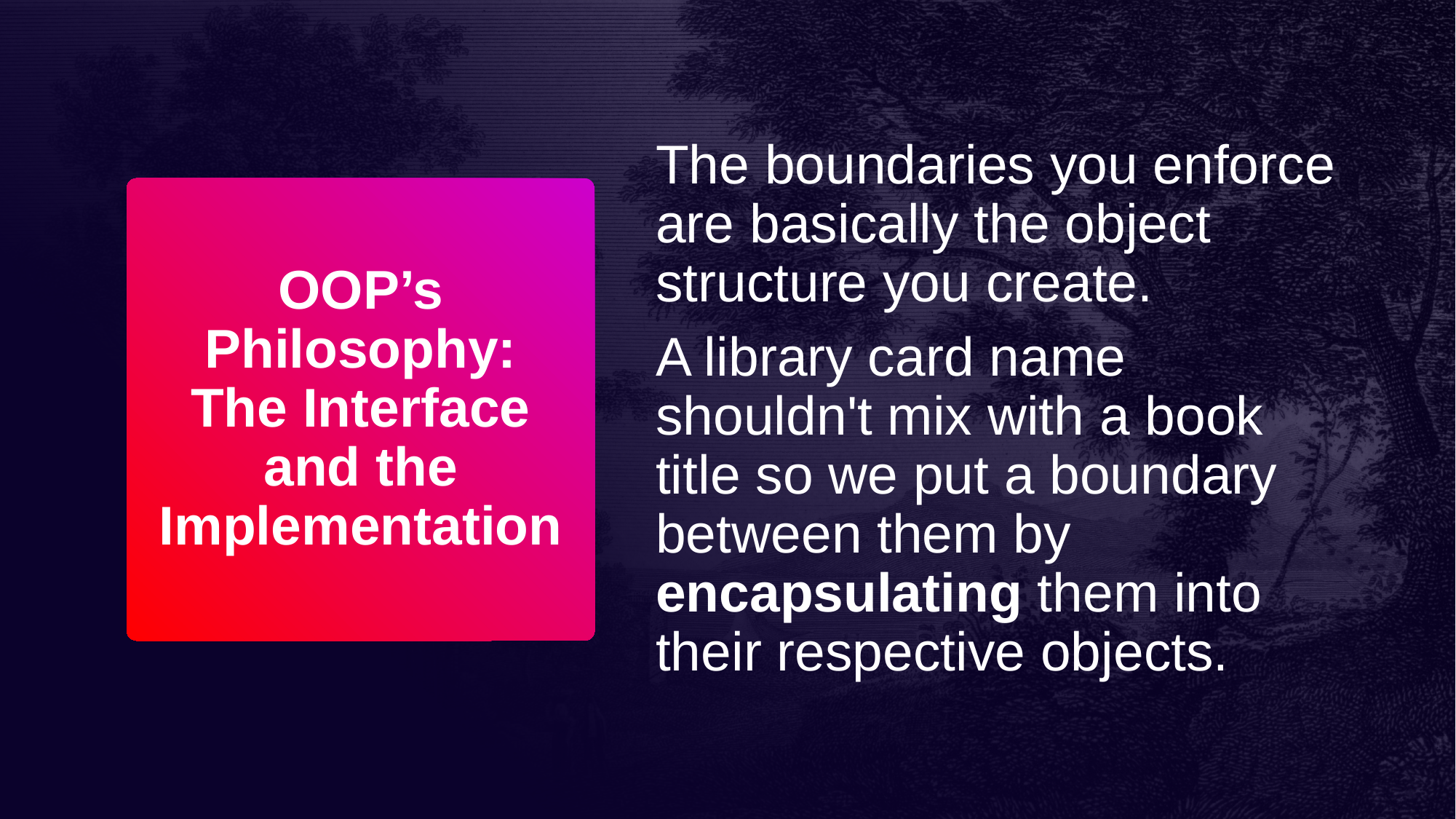

The boundaries you enforce are basically the object structure you create.
A library card name shouldn't mix with a book title so we put a boundary between them by encapsulating them into their respective objects.
# OOP’s Philosophy: The Interface and the Implementation